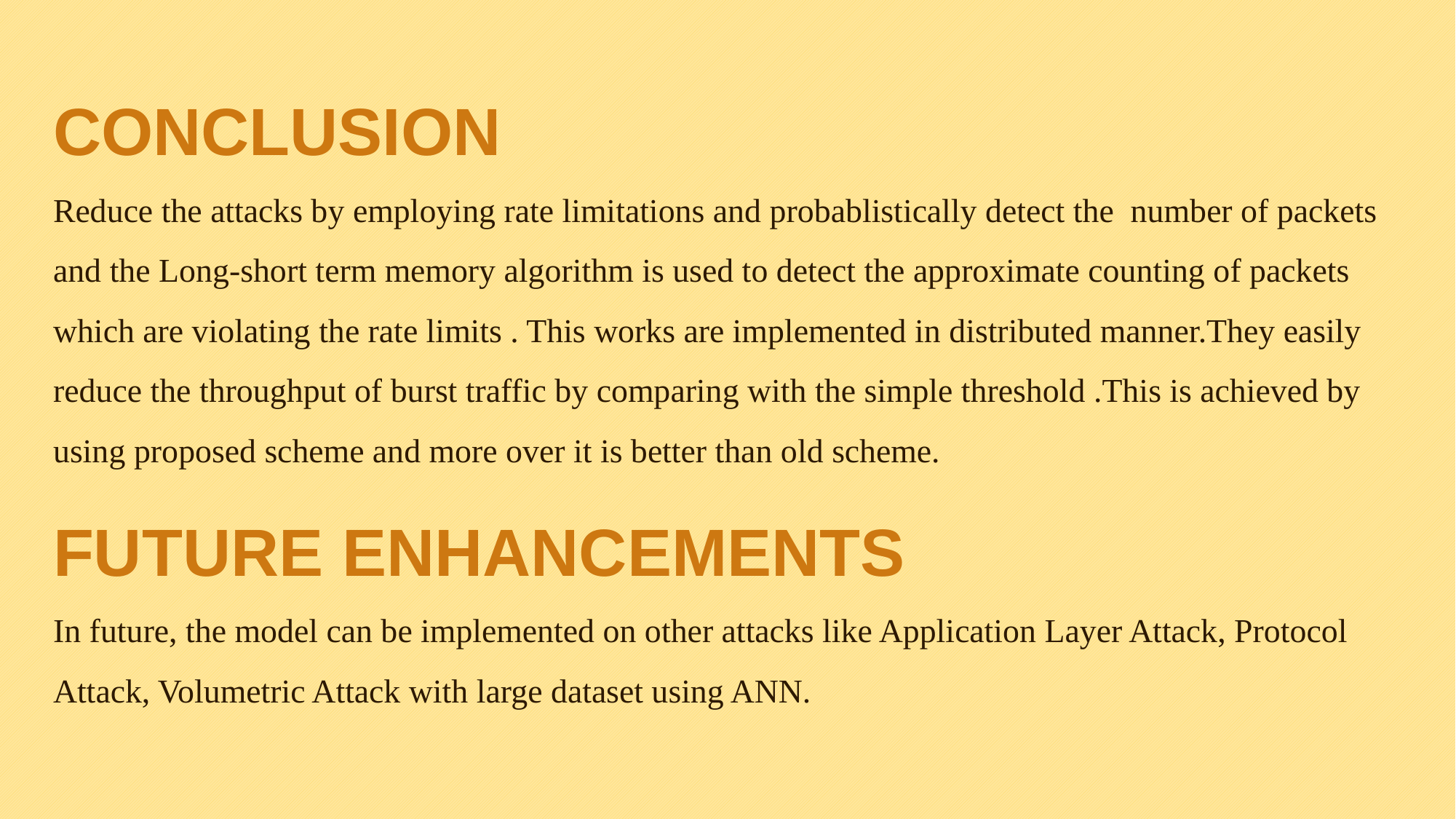

# CONCLUSION Reduce the attacks by employing rate limitations and probablistically detect the  number of packets and the Long-short term memory algorithm is used to detect the approximate counting of packets which are violating the rate limits . This works are implemented in distributed manner.They easily reduce the throughput of burst traffic by comparing with the simple threshold .This is achieved by using proposed scheme and more over it is better than old scheme. FUTURE ENHANCEMENTS In future, the model can be implemented on other attacks like Application Layer Attack, Protocol Attack, Volumetric Attack with large dataset using ANN.